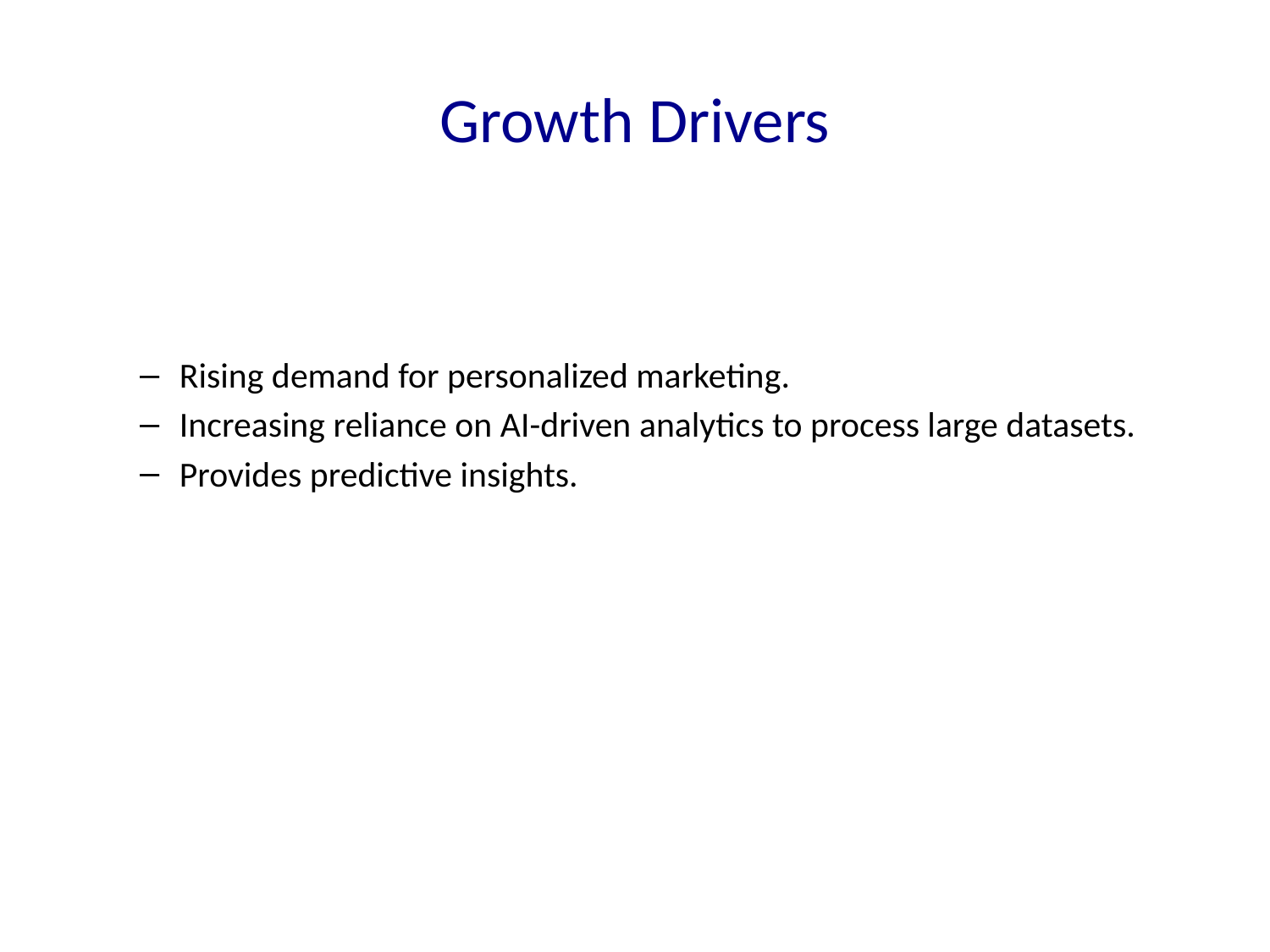

# Growth Drivers

Rising demand for personalized marketing.
Increasing reliance on AI-driven analytics to process large datasets.
Provides predictive insights.